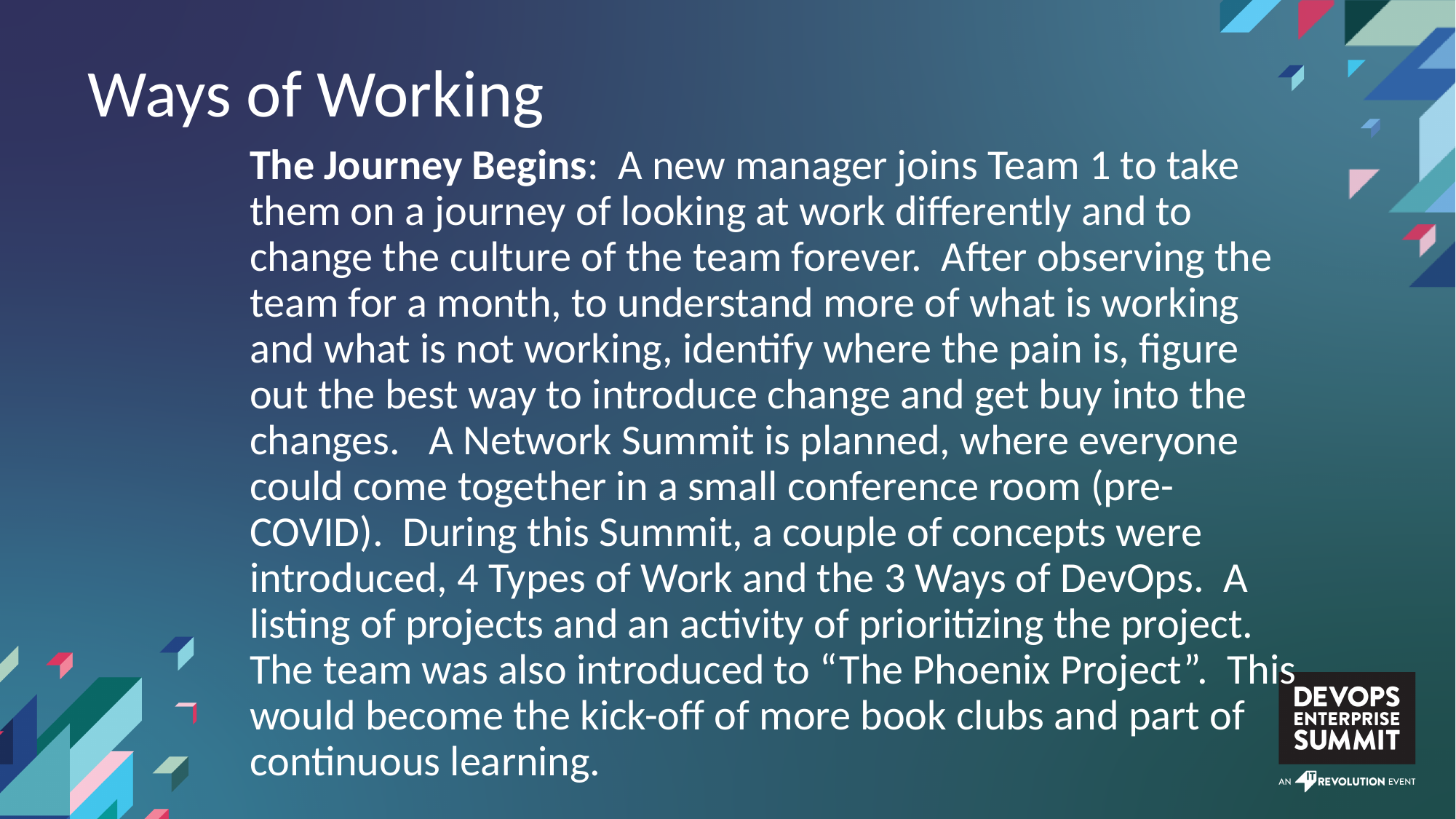

Ways of Working
The Journey Begins:  A new manager joins Team 1 to take them on a journey of looking at work differently and to change the culture of the team forever.  After observing the team for a month, to understand more of what is working and what is not working, identify where the pain is, figure out the best way to introduce change and get buy into the changes.   A Network Summit is planned, where everyone could come together in a small conference room (pre-COVID).  During this Summit, a couple of concepts were introduced, 4 Types of Work and the 3 Ways of DevOps.  A listing of projects and an activity of prioritizing the project.  The team was also introduced to “The Phoenix Project”.  This would become the kick-off of more book clubs and part of continuous learning.